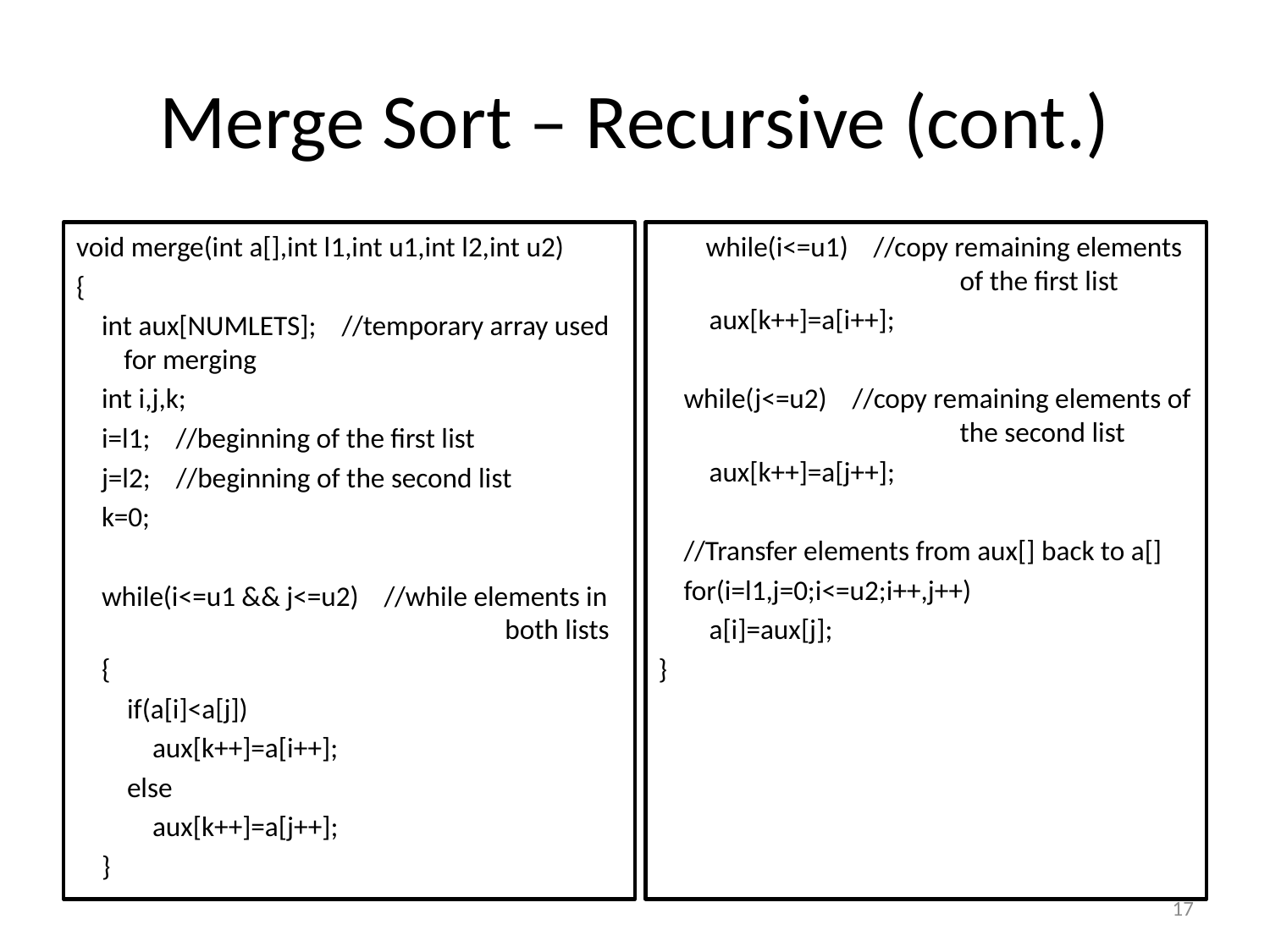

# Merge Sort – Recursive (cont.)
void merge(int a[],int l1,int u1,int l2,int u2)
{
    int aux[NUMLETS];    //temporary array used for merging
    int i,j,k;
    i=l1;    //beginning of the first list
    j=l2;    //beginning of the second list
    k=0;

    while(i<=u1 && j<=u2)    //while elements in 			both lists
    {
        if(a[i]<a[j])
            aux[k++]=a[i++];
        else
            aux[k++]=a[j++];
    }
	while(i<=u1)    //copy remaining elements 		of the first list
        aux[k++]=a[i++];

    while(j<=u2)    //copy remaining elements of 		the second list
        aux[k++]=a[j++];

    //Transfer elements from aux[] back to a[]
    for(i=l1,j=0;i<=u2;i++,j++)
        a[i]=aux[j];
}
17